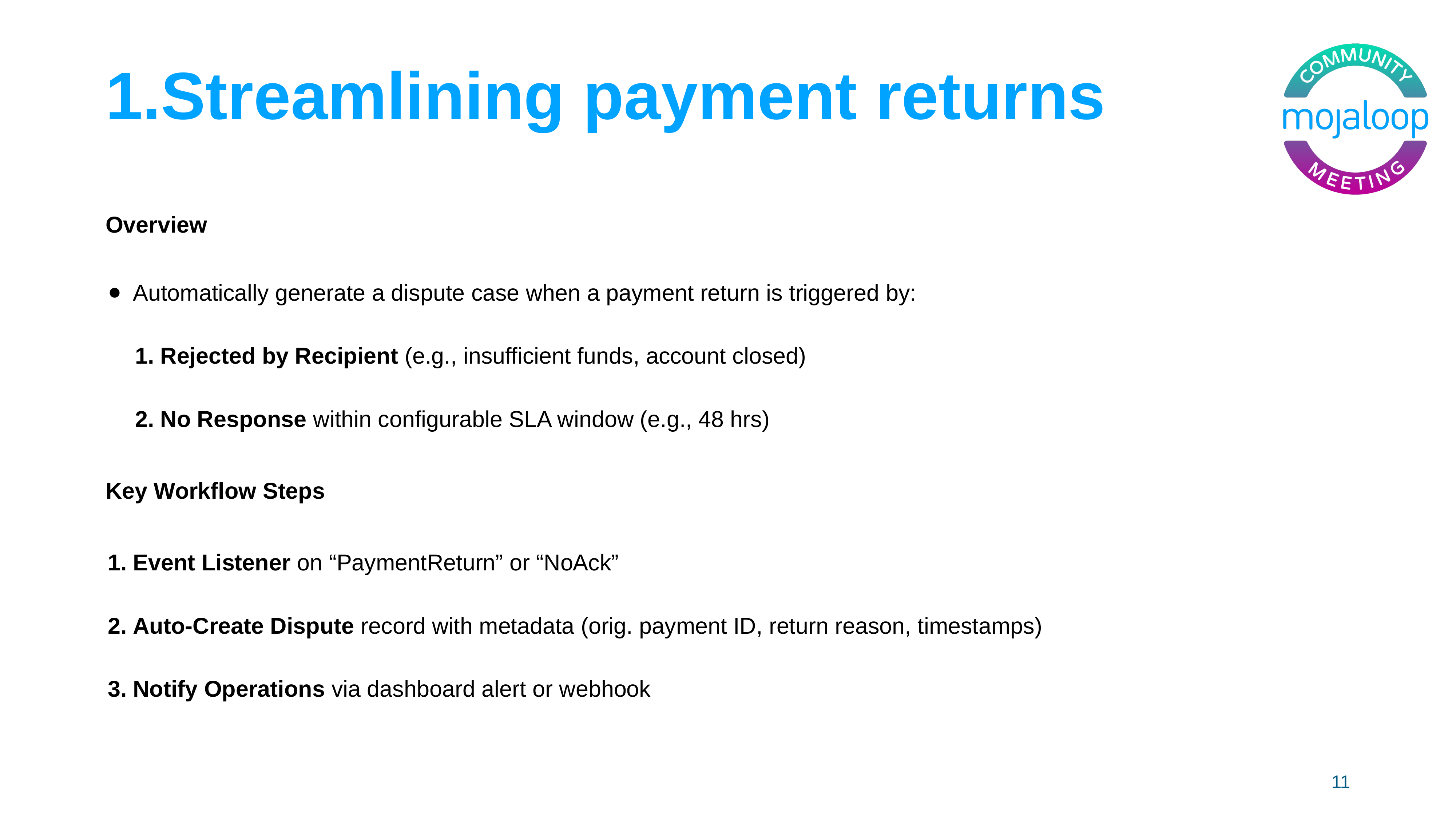

# 1.Streamlining payment returns
Overview
Automatically generate a dispute case when a payment return is triggered by:
Rejected by Recipient (e.g., insufficient funds, account closed)
No Response within configurable SLA window (e.g., 48 hrs)
Key Workflow Steps
Event Listener on “PaymentReturn” or “NoAck”
Auto-Create Dispute record with metadata (orig. payment ID, return reason, timestamps)
Notify Operations via dashboard alert or webhook

11